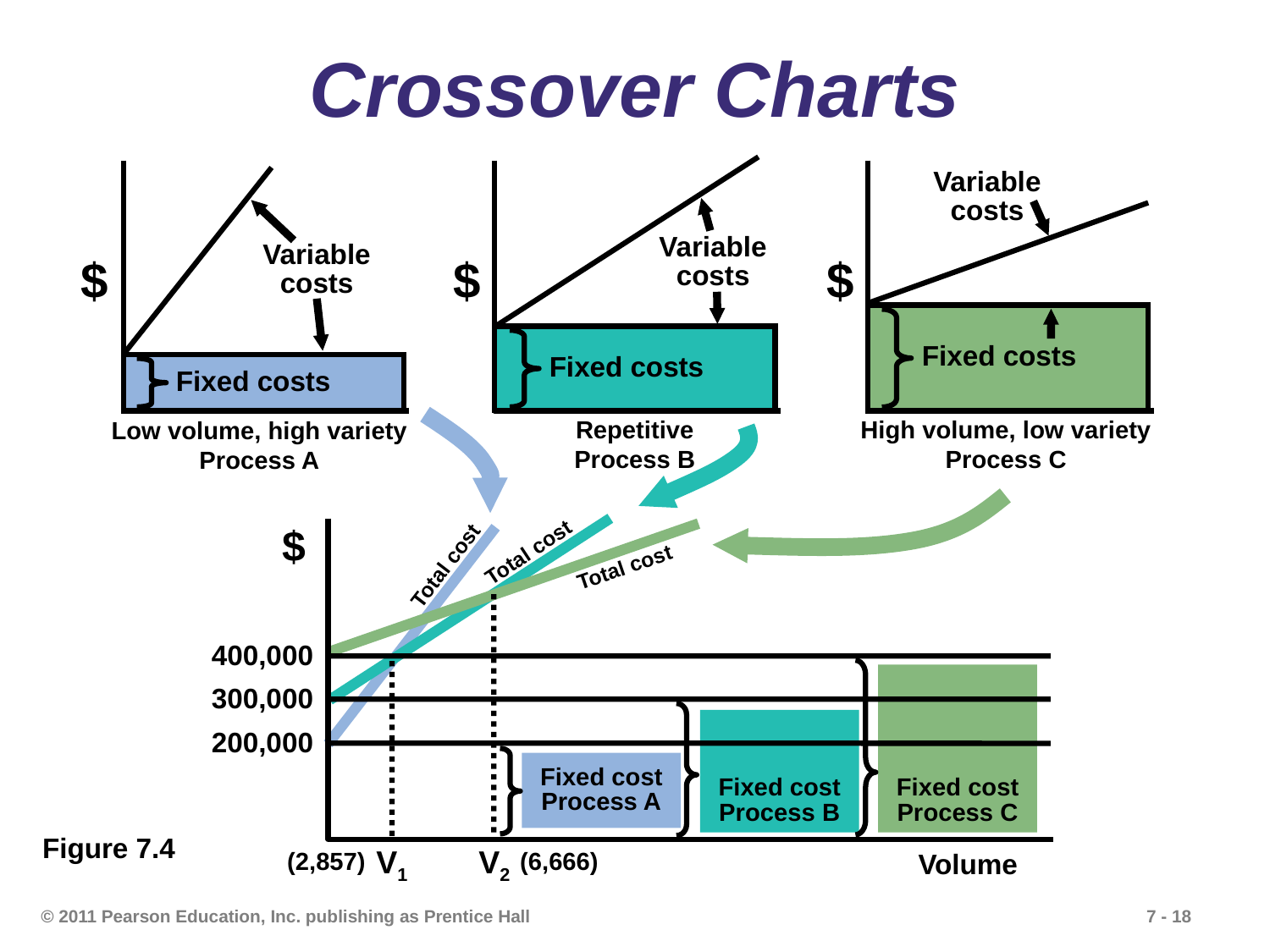

# Crossover Charts

Variable costs
$

Fixed costs
Repetitive
Process B

Variable costs
$

Fixed costs
Low volume, high variety
Process A

Variable costs

$

Fixed costs
High volume, low variety
Process C

Total cost

Total cost

Total cost
$

Volume
400,000
300,000
200,000

V2
(6,666)

Fixed cost Process C

V1
(2,857)

Fixed cost Process B

Fixed cost Process A
Figure 7.4
© 2011 Pearson Education, Inc. publishing as Prentice Hall